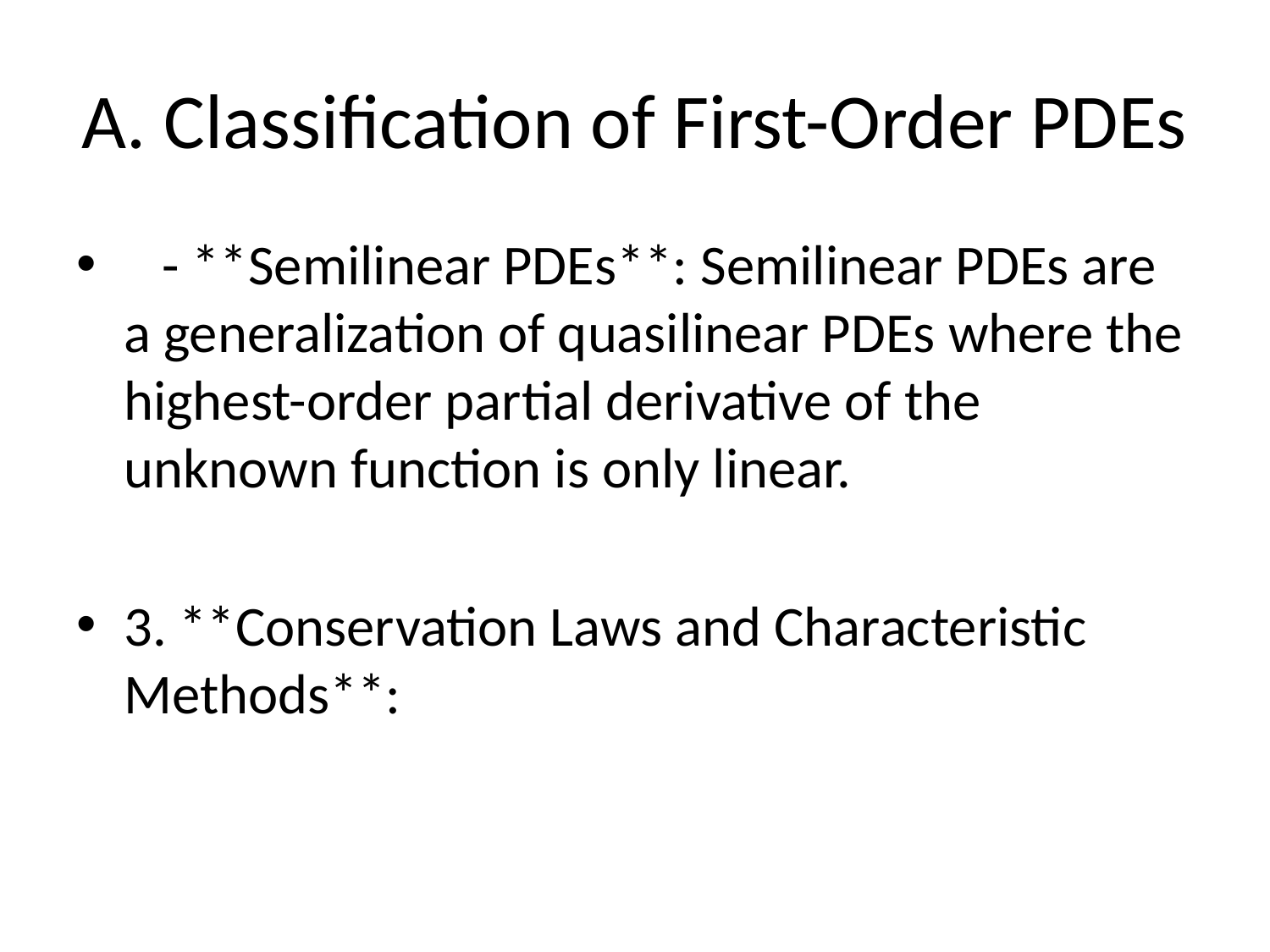

# A. Classification of First-Order PDEs
   - **Semilinear PDEs**: Semilinear PDEs are a generalization of quasilinear PDEs where the highest-order partial derivative of the unknown function is only linear.

3. **Conservation Laws and Characteristic Methods**: